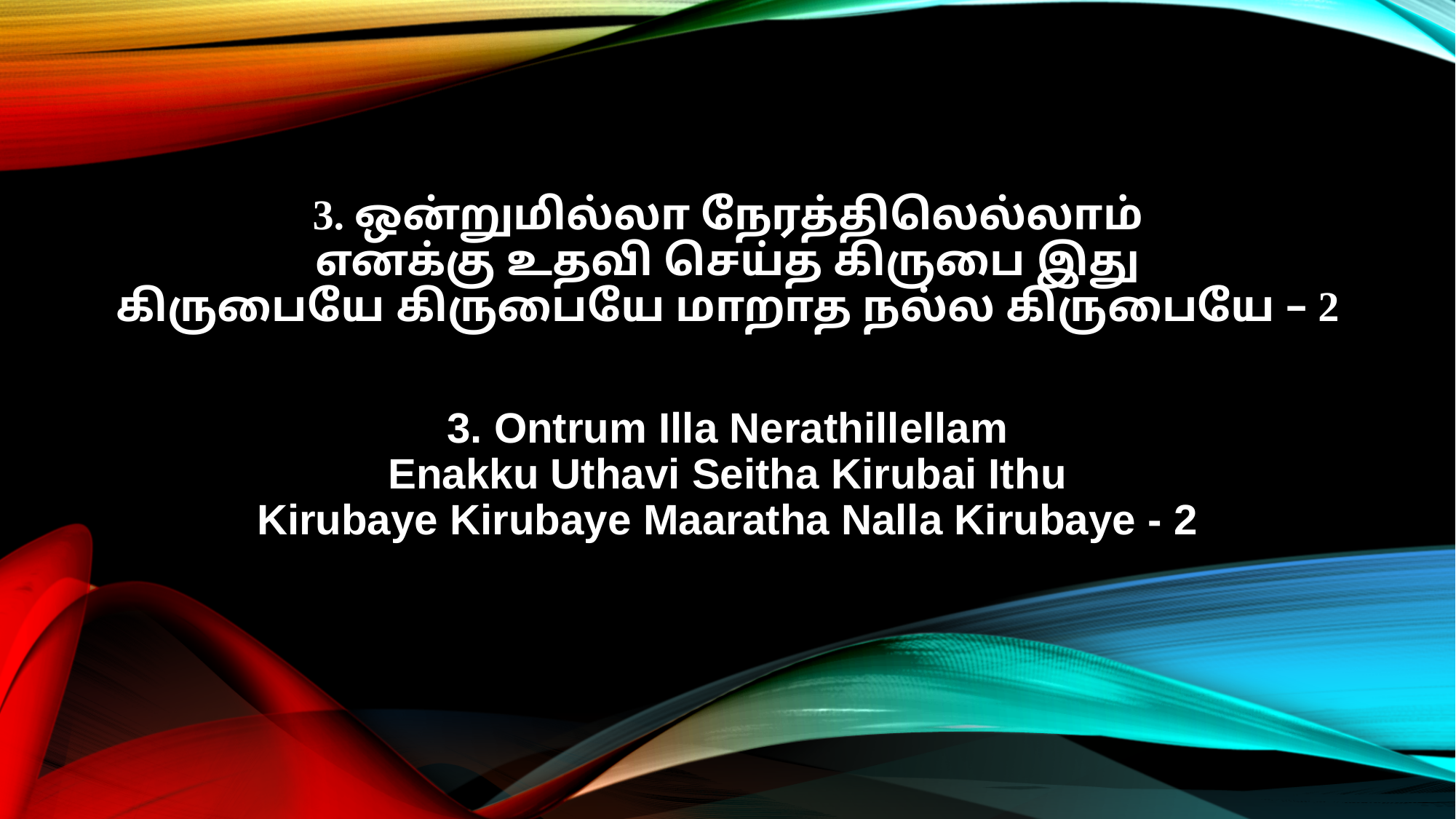

3. ஒன்றுமில்லா நேரத்திலெல்லாம்
எனக்கு உதவி செய்த கிருபை இது
கிருபையே கிருபையே மாறாத நல்ல கிருபையே – 2

3. Ontrum Illa Nerathillellam
Enakku Uthavi Seitha Kirubai Ithu
Kirubaye Kirubaye Maaratha Nalla Kirubaye - 2